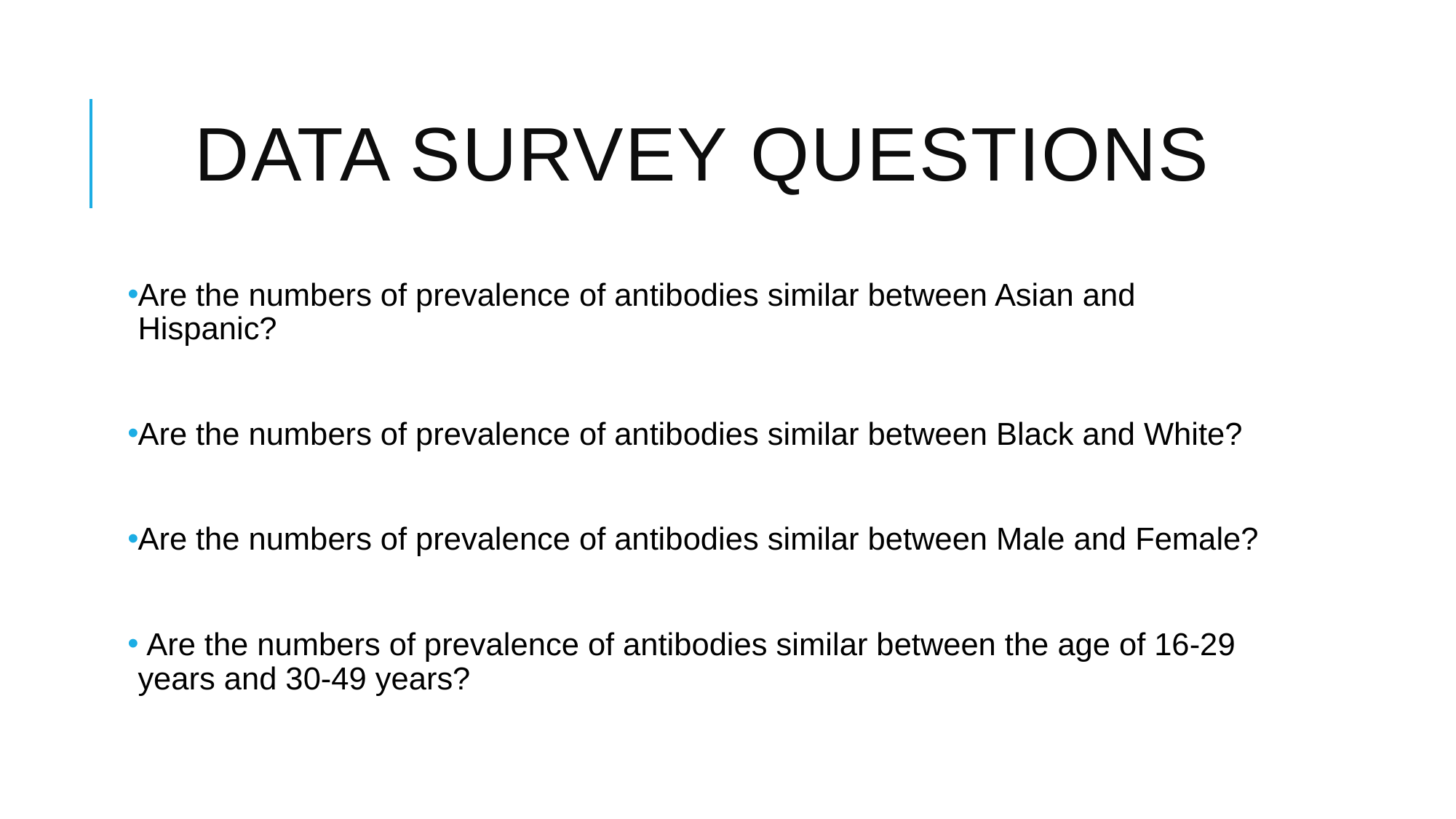

# Data Survey Questions
Are the numbers of prevalence of antibodies similar between Asian and Hispanic?

Are the numbers of prevalence of antibodies similar between Black and White?

Are the numbers of prevalence of antibodies similar between Male and Female?

 Are the numbers of prevalence of antibodies similar between the age of 16-29 years and 30-49 years?